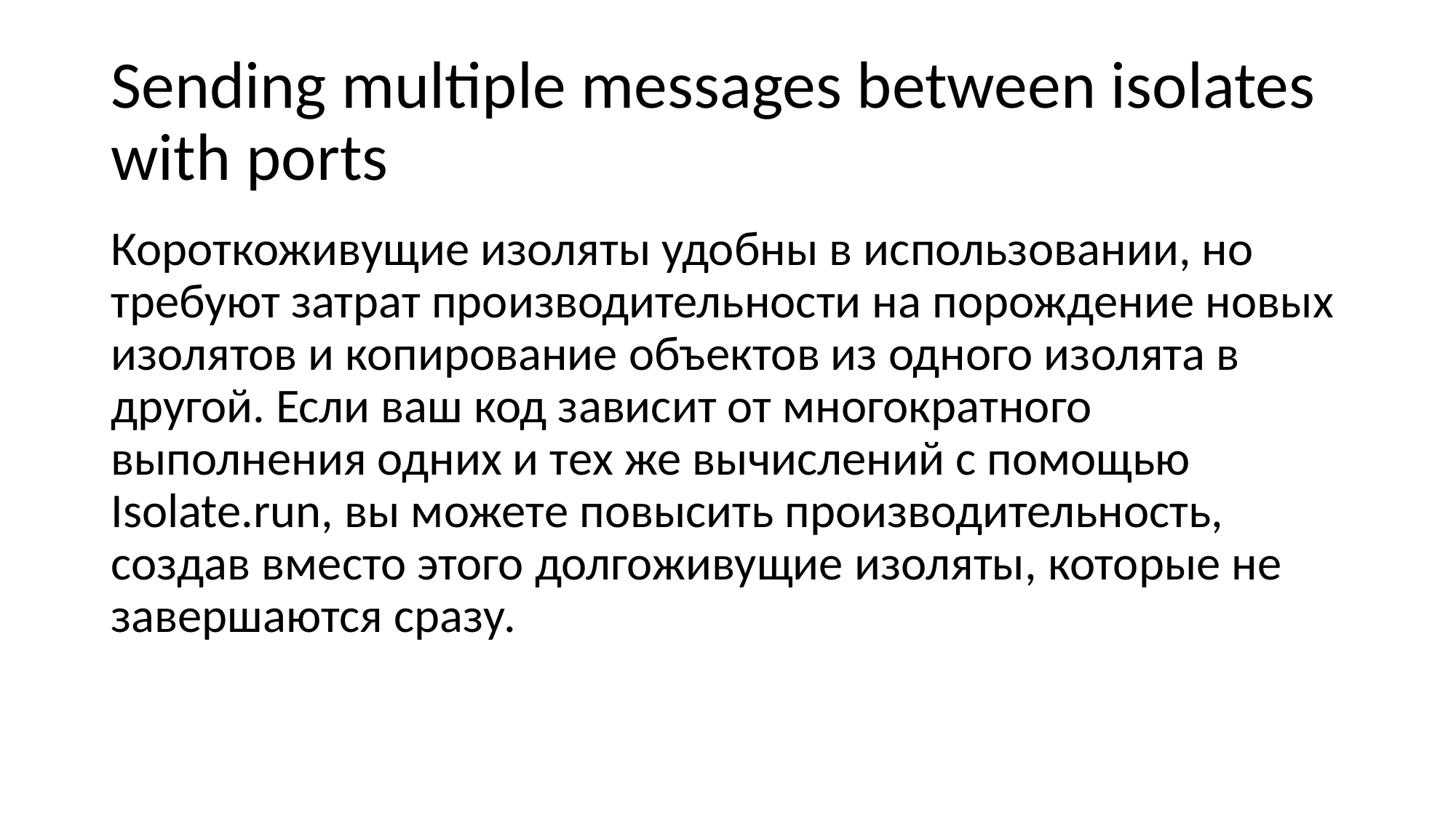

# Sending multiple messages between isolates with ports
Короткоживущие изоляты удобны в использовании, но требуют затрат производительности на порождение новых изолятов и копирование объектов из одного изолята в другой. Если ваш код зависит от многократного выполнения одних и тех же вычислений с помощью Isolate.run, вы можете повысить производительность, создав вместо этого долгоживущие изоляты, которые не завершаются сразу.